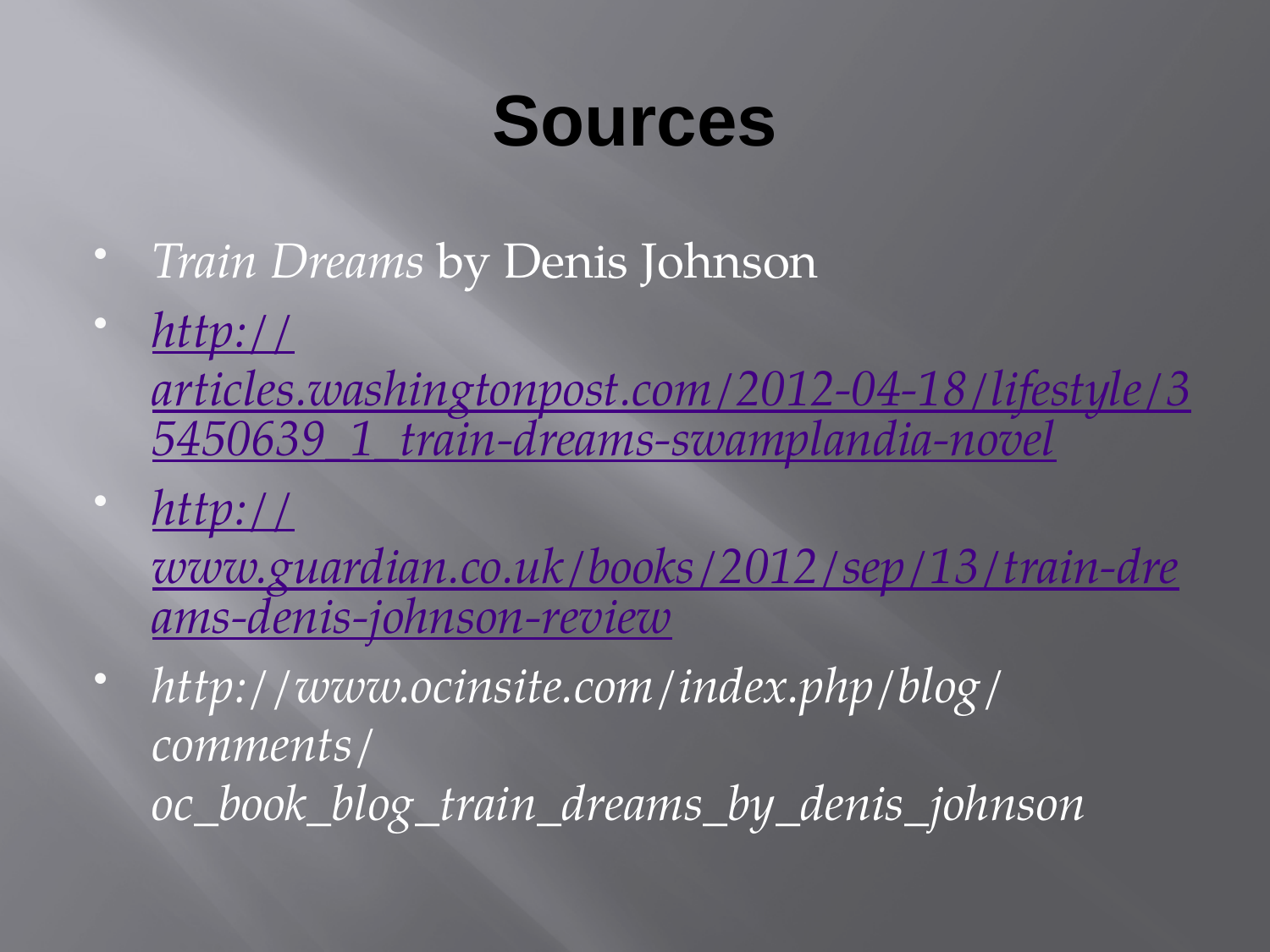

# Sources
Train Dreams by Denis Johnson
http://articles.washingtonpost.com/2012-04-18/lifestyle/35450639_1_train-dreams-swamplandia-novel
http://www.guardian.co.uk/books/2012/sep/13/train-dreams-denis-johnson-review
http://www.ocinsite.com/index.php/blog/comments/oc_book_blog_train_dreams_by_denis_johnson